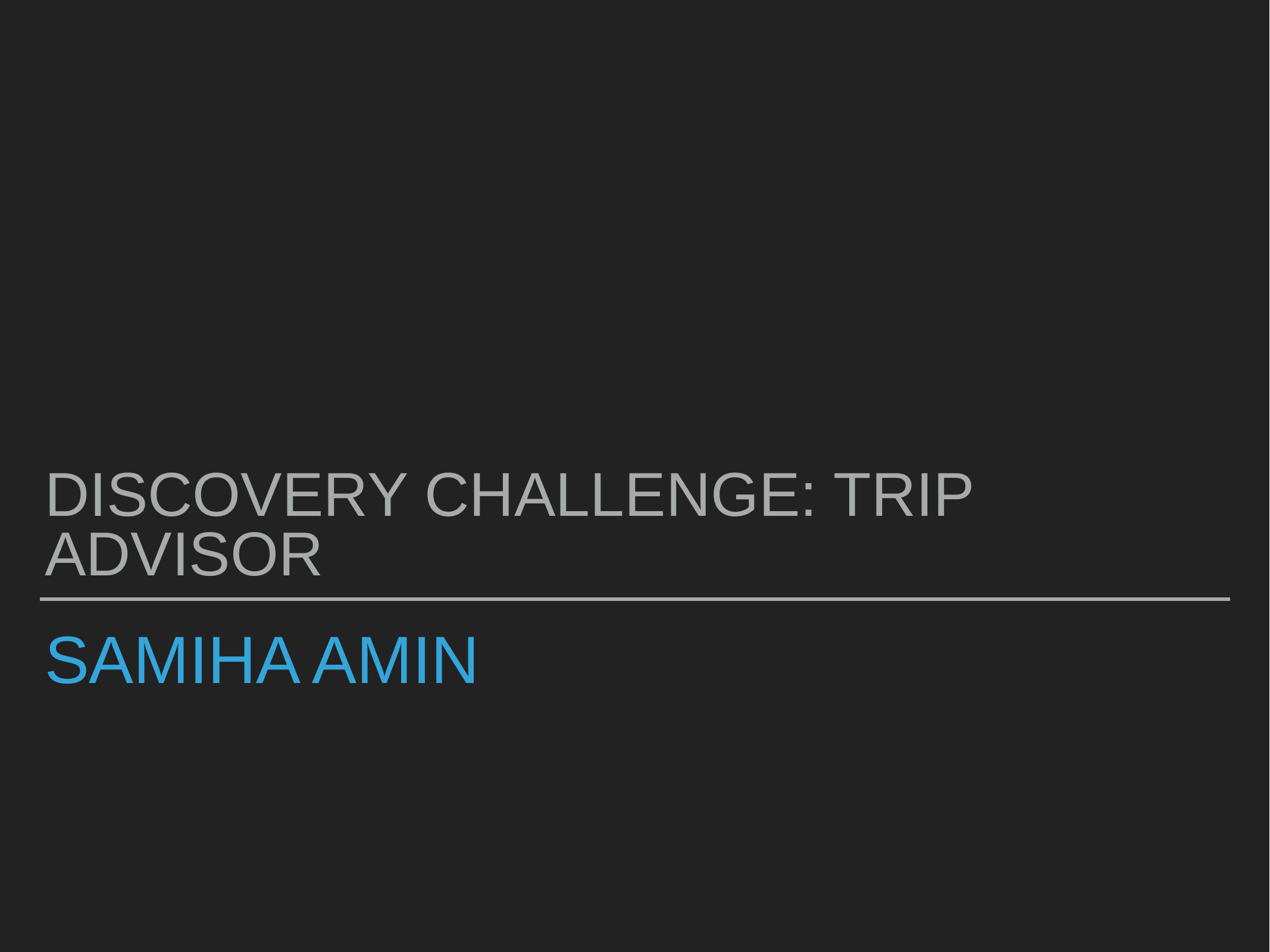

DisCovery Challenge: Trip Advisor
# Samiha amin